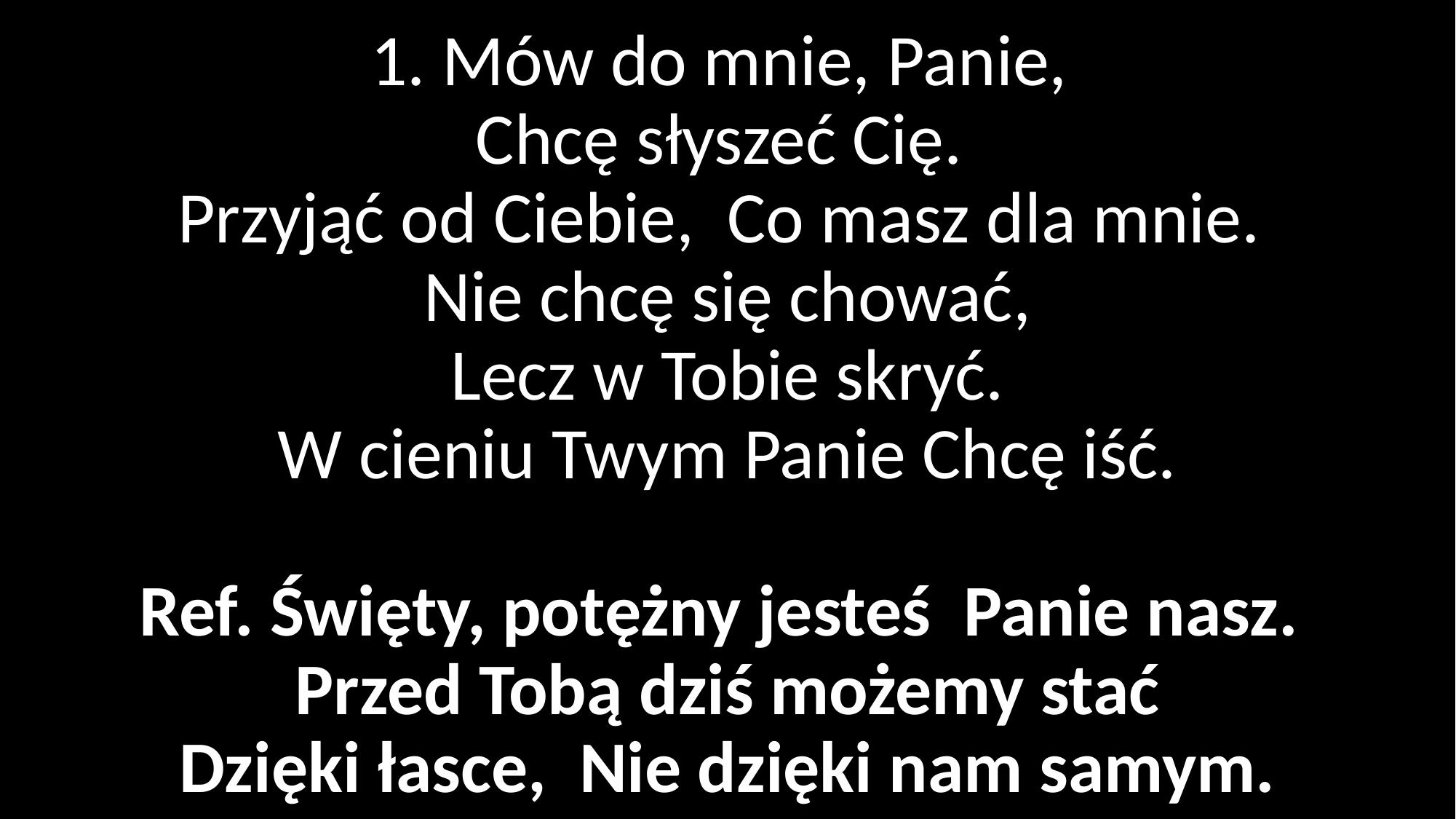

# 1. Mów do mnie, Panie, Chcę słyszeć Cię. Przyjąć od Ciebie,  Co masz dla mnie. Nie chcę się chować, Lecz w Tobie skryć. W cieniu Twym Panie Chcę iść. Ref. Święty, potężny jesteś  Panie nasz. Przed Tobą dziś możemy stać Dzięki łasce,  Nie dzięki nam samym.